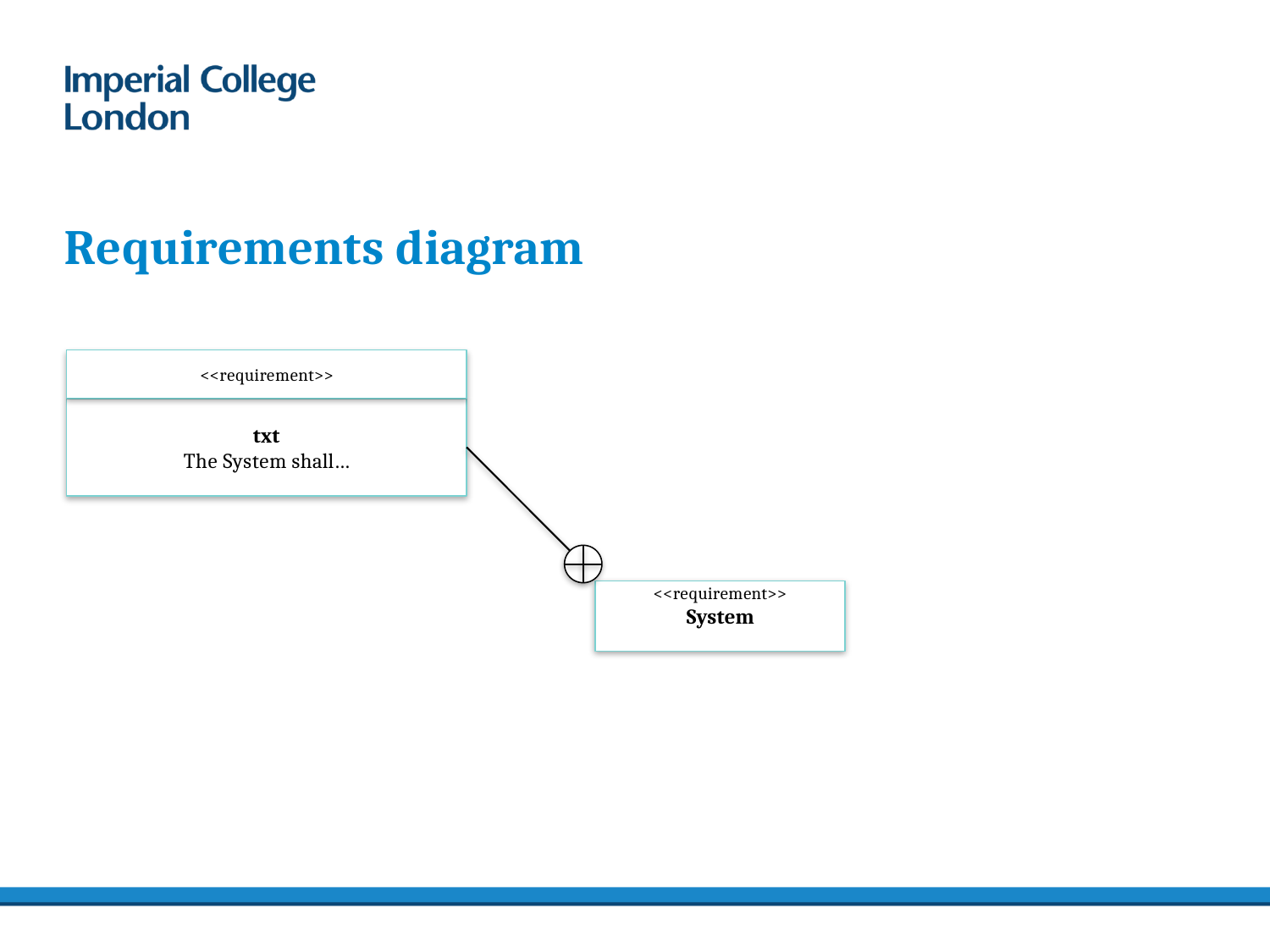

# Requirements diagram
<<requirement>>
txt
The System shall…

<<requirement>>
System